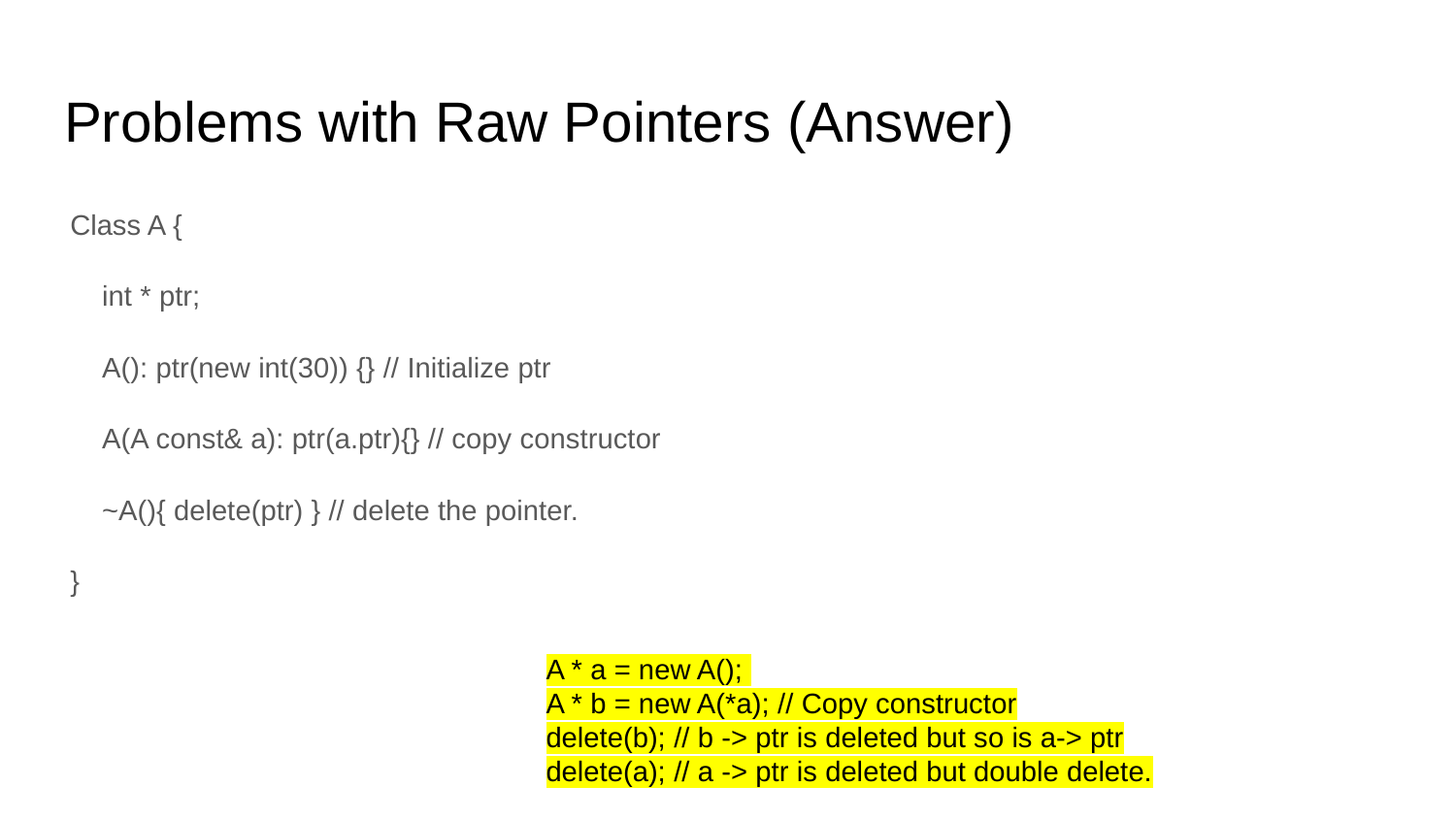

# Problems with Raw Pointers (Answer)
Class A {
    int * ptr;
    A(): ptr(new int(30)) {} // Initialize ptr
    A(A const& a): ptr(a.ptr){} // copy constructor
    ~A(){ delete(ptr) } // delete the pointer.
}
A * a = new A();
A * b = new A(*a); // Copy constructor
delete(b); // b -> ptr is deleted but so is a-> ptr
delete(a); // a -> ptr is deleted but double delete.